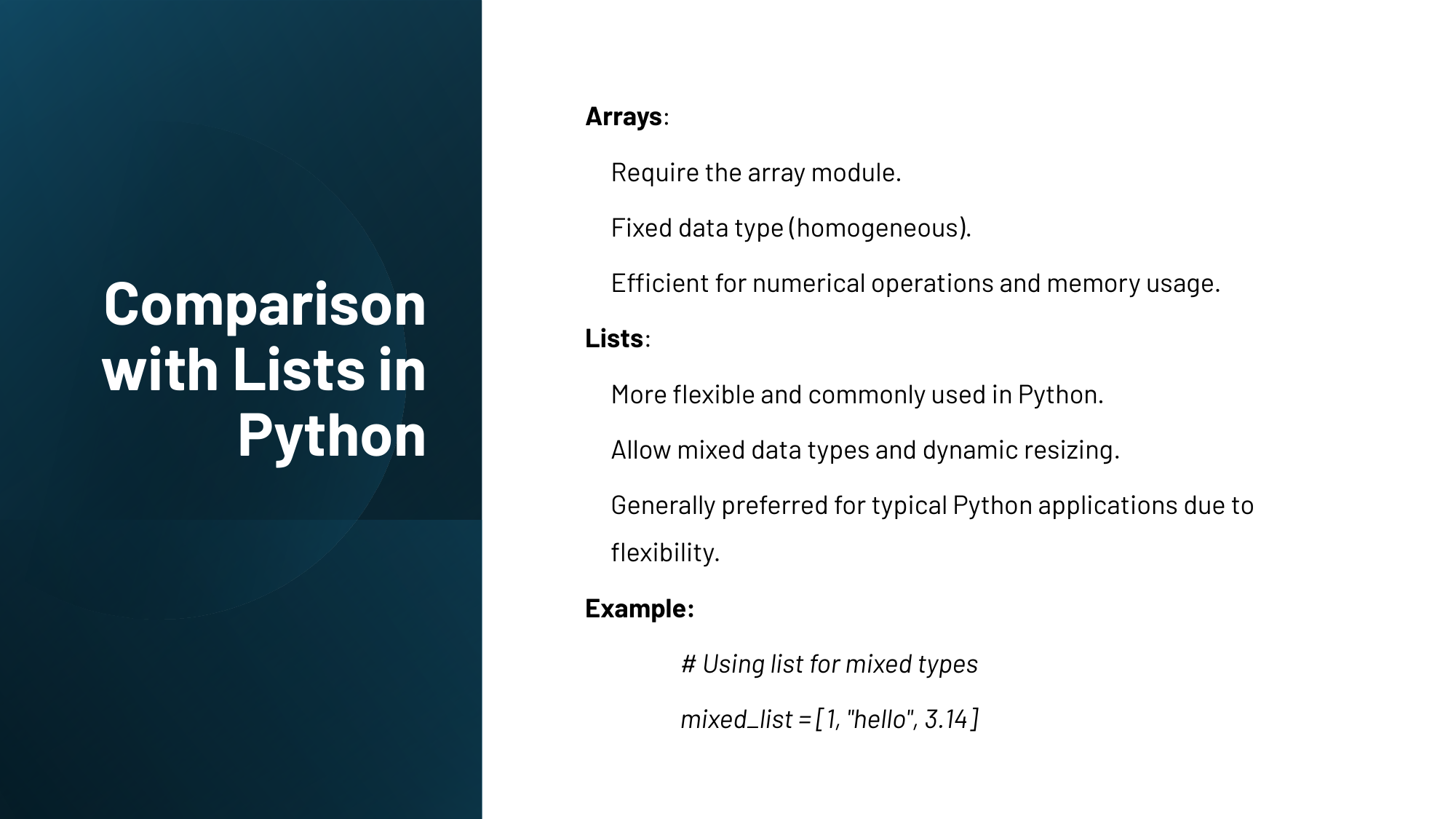

Comparison with Lists in Python
Arrays:
Require the array module.
Fixed data type (homogeneous).
Efficient for numerical operations and memory usage.
Lists:
More flexible and commonly used in Python.
Allow mixed data types and dynamic resizing.
Generally preferred for typical Python applications due to flexibility.
Example:
	# Using list for mixed types
	mixed_list = [1, "hello", 3.14]